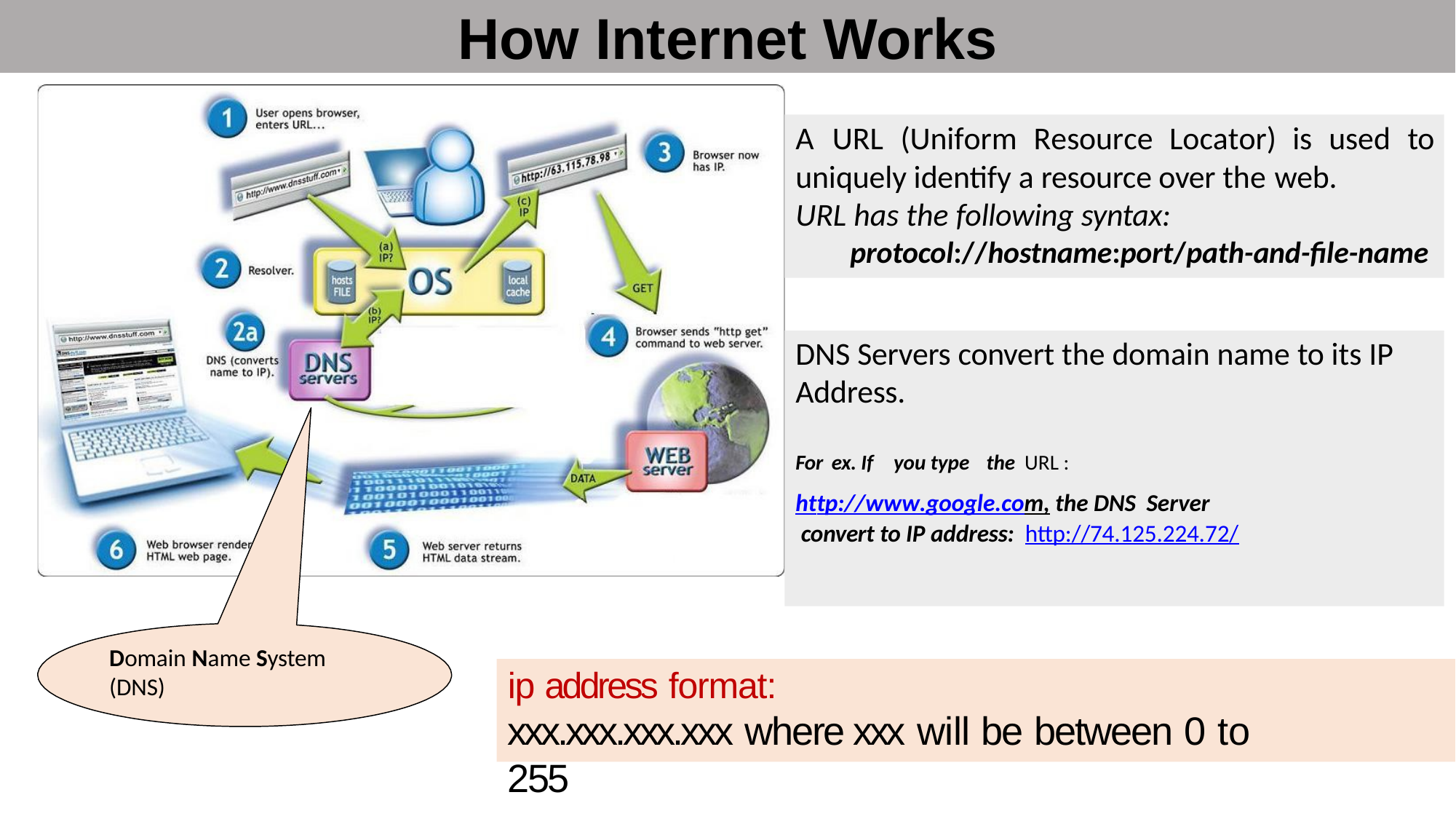

# How Internet Works

A	URL	(Uniform	Resource	Locator)	is	used	to
uniquely identify a resource over the web.
URL has the following syntax:
protocol://hostname:port/path-and-file-name

DNS Servers convert the domain name to its IP  Address.

For  ex. If	you type	the  URL :
http://www.google.com, the DNS  Server
 convert to IP address:  http://74.125.224.72/
Domain Name System
(DNS)
ip address format:
xxx.xxx.xxx.xxx where xxx will be between 0 to 255